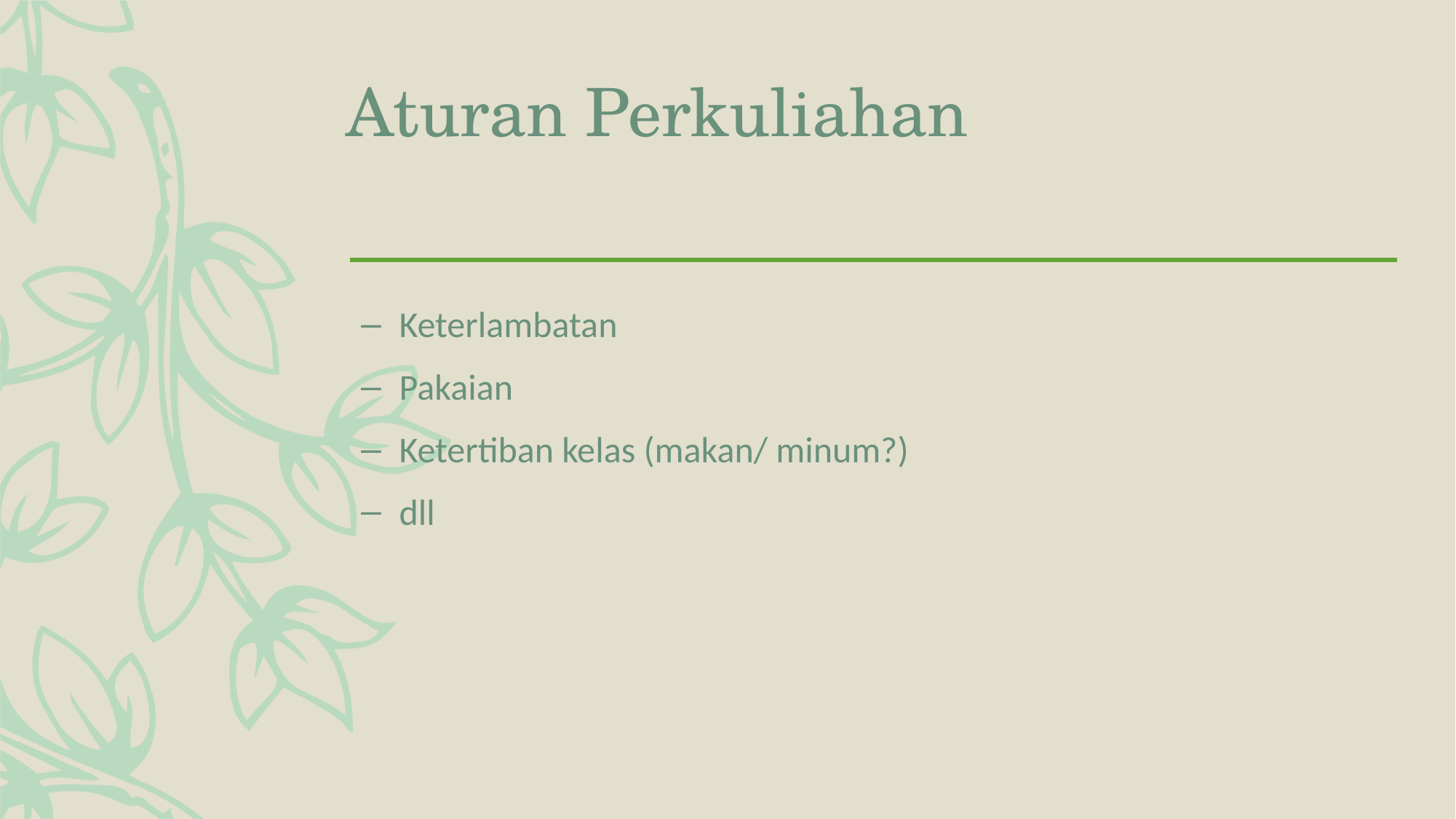

# Aturan Perkuliahan
Keterlambatan
Pakaian
Ketertiban kelas (makan/ minum?)
dll